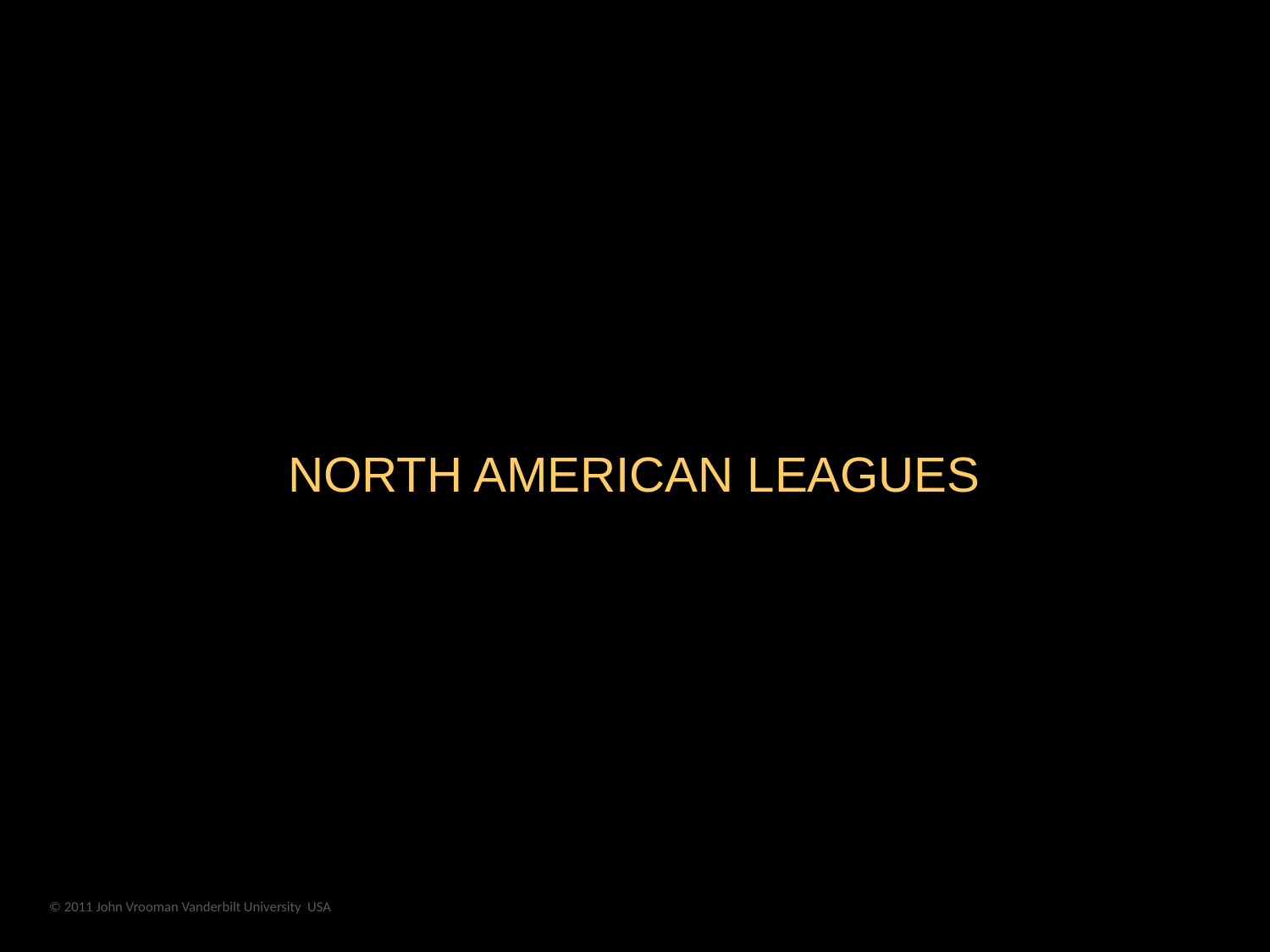

NORTH AMERICAN LEAGUES
© 2011 John Vrooman Vanderbilt University  USA